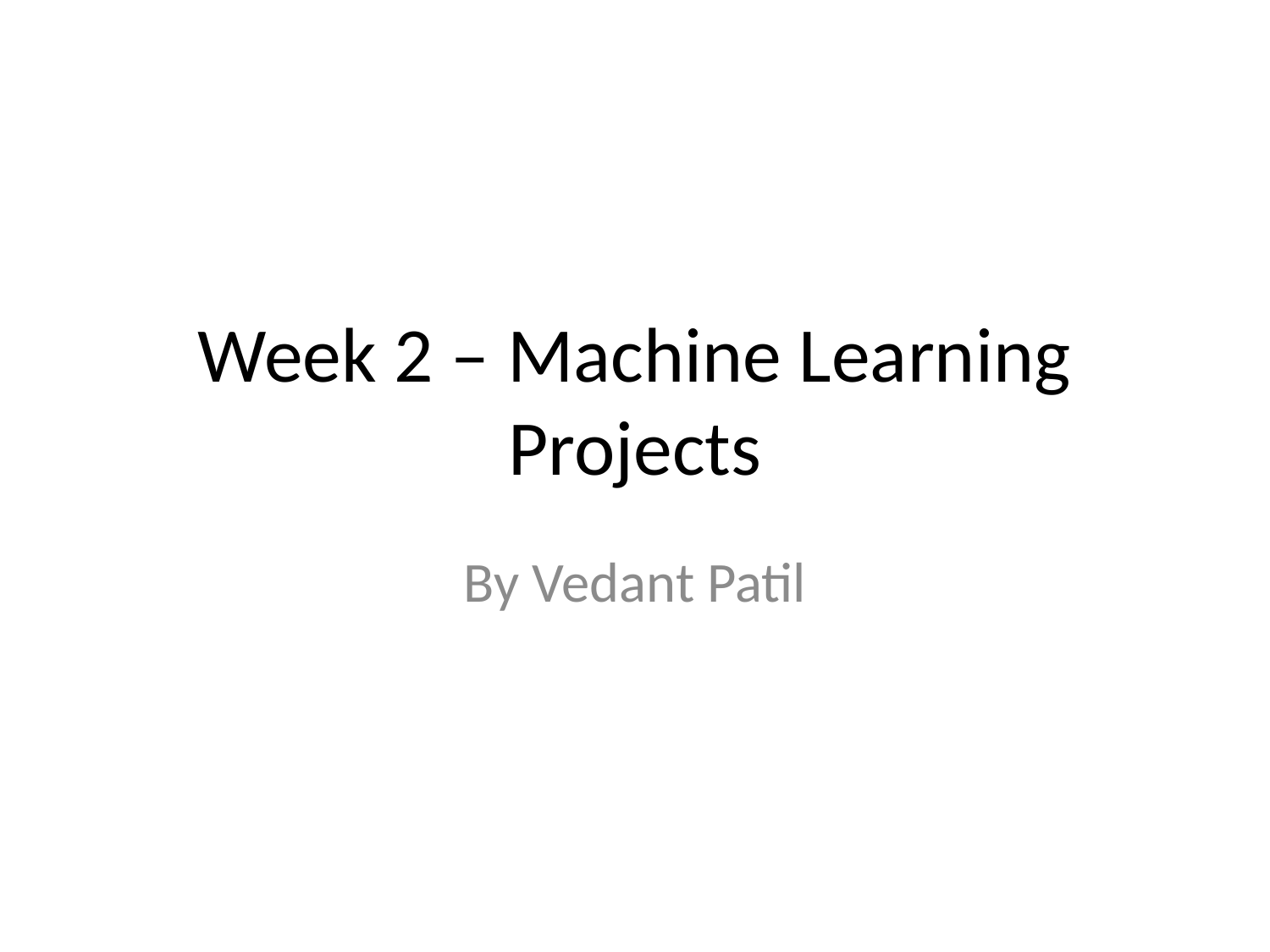

# Week 2 – Machine Learning Projects
By Vedant Patil